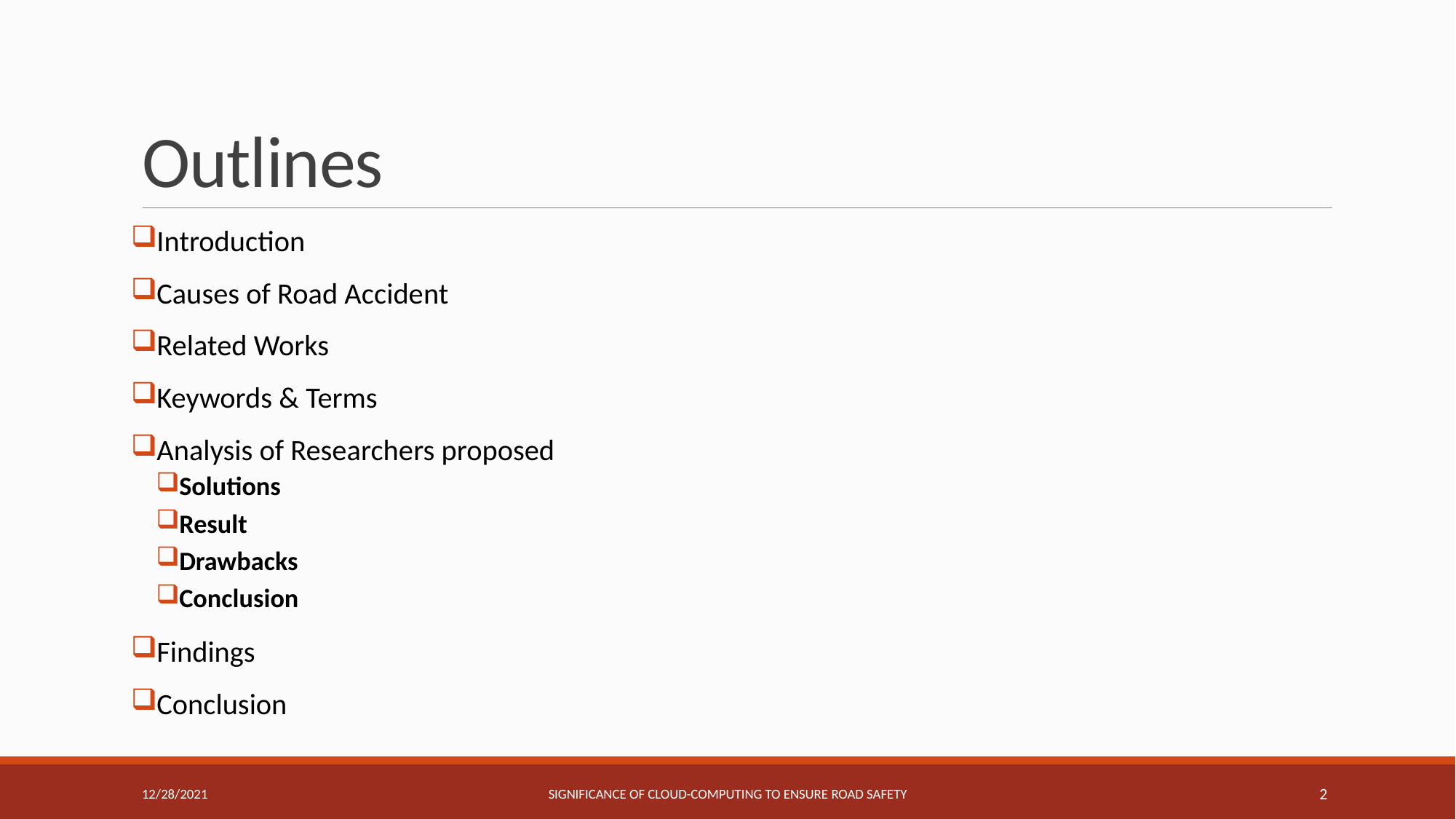

# Outlines
Introduction
Causes of Road Accident
Related Works
Keywords & Terms
Analysis of Researchers proposed
Solutions
Result
Drawbacks
Conclusion
Findings
Conclusion

12/28/2021
Significance of Cloud-Computing to ensure Road Safety
2